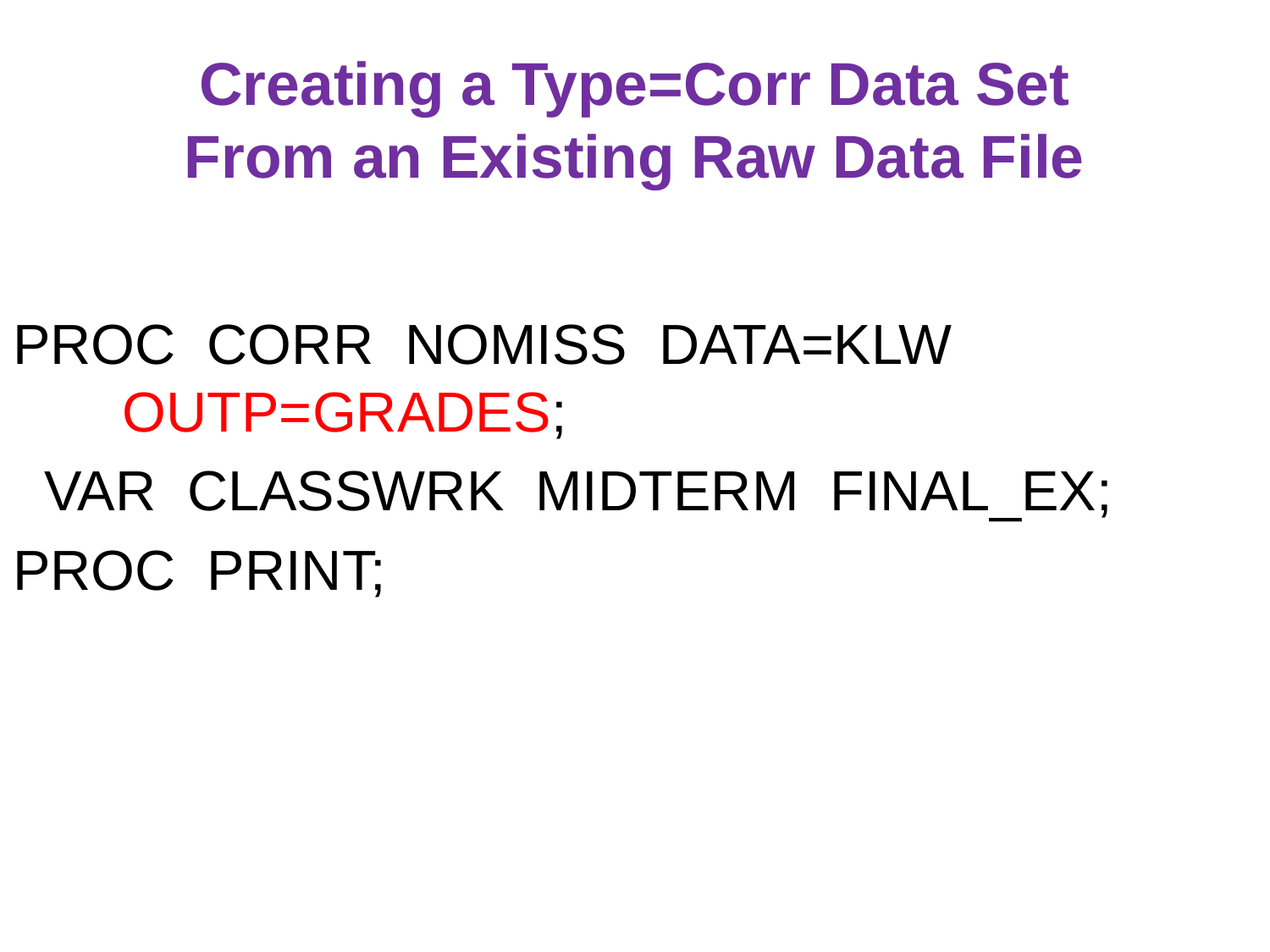

Creating a Type=Corr Data Set
From an Existing Raw Data File

PROC  CORR  NOMISS  DATA=KLW
       OUTP=GRADES;
  VAR  CLASSWRK  MIDTERM  FINAL_EX;
PROC  PRINT;